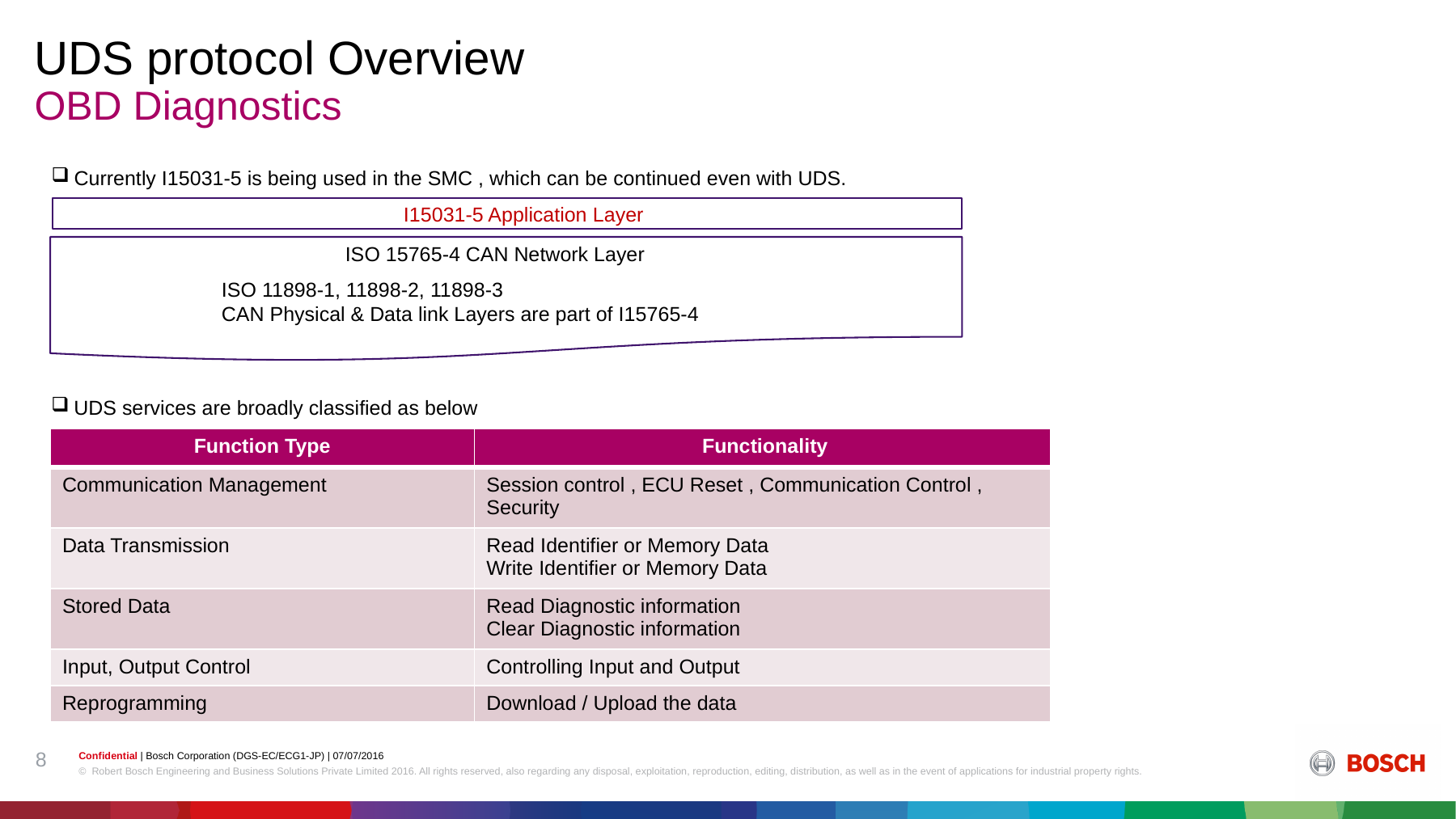

UDS protocol Overview

# OBD Diagnostics
Currently I15031-5 is being used in the SMC , which can be continued even with UDS.

       I15031-5 Application Layer

ISO 15765-4 CAN Network Layer
ISO 11898-1, 11898-2, 11898-3
CAN Physical & Data link Layers are part of I15765-4
UDS services are broadly classified as below
| Function Type | Functionality |
| --- | --- |
| Communication Management | Session control , ECU Reset , Communication Control , Security |
| Data Transmission | Read Identifier or Memory Data Write Identifier or Memory Data |
| Stored Data | Read Diagnostic information Clear Diagnostic information |
| Input, Output Control | Controlling Input and Output |
| Reprogramming | Download / Upload the data |
8
Confidential | Bosch Corporation (DGS-EC/ECG1-JP) | 07/07/2016
©  Robert Bosch Engineering and Business Solutions Private Limited 2016. All rights reserved, also regarding any disposal, exploitation, reproduction, editing, distribution, as well as in the event of applications for industrial property rights.